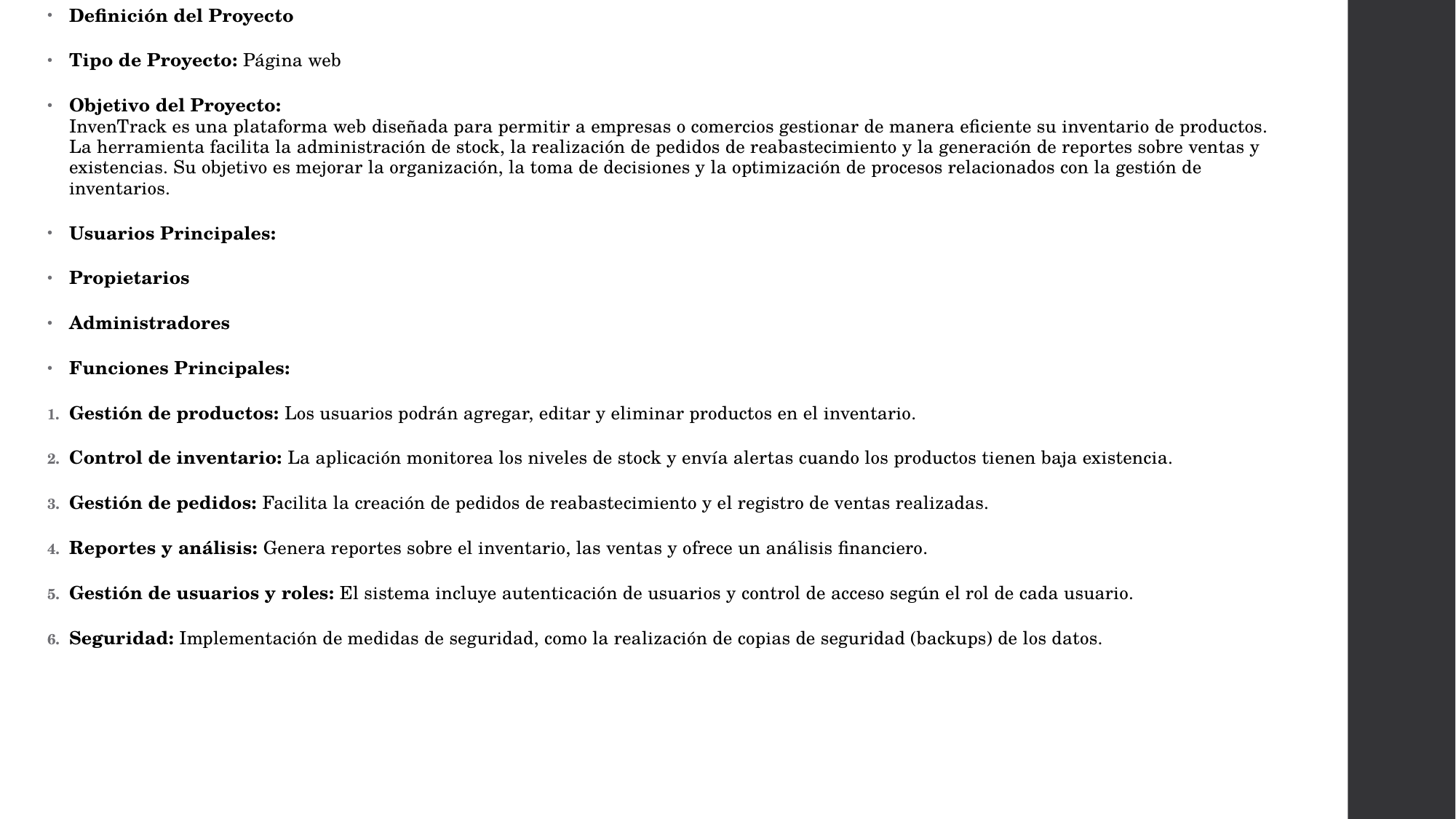

Definición del Proyecto
Tipo de Proyecto: Página web
Objetivo del Proyecto:
InvenTrack es una plataforma web diseñada para permitir a empresas o comercios gestionar de manera eficiente su inventario de productos. La herramienta facilita la administración de stock, la realización de pedidos de reabastecimiento y la generación de reportes sobre ventas y existencias. Su objetivo es mejorar la organización, la toma de decisiones y la optimización de procesos relacionados con la gestión de inventarios.
Usuarios Principales:
Propietarios
Administradores
Funciones Principales:
Gestión de productos: Los usuarios podrán agregar, editar y eliminar productos en el inventario.
Control de inventario: La aplicación monitorea los niveles de stock y envía alertas cuando los productos tienen baja existencia.
Gestión de pedidos: Facilita la creación de pedidos de reabastecimiento y el registro de ventas realizadas.
Reportes y análisis: Genera reportes sobre el inventario, las ventas y ofrece un análisis financiero.
Gestión de usuarios y roles: El sistema incluye autenticación de usuarios y control de acceso según el rol de cada usuario.
Seguridad: Implementación de medidas de seguridad, como la realización de copias de seguridad (backups) de los datos.

#